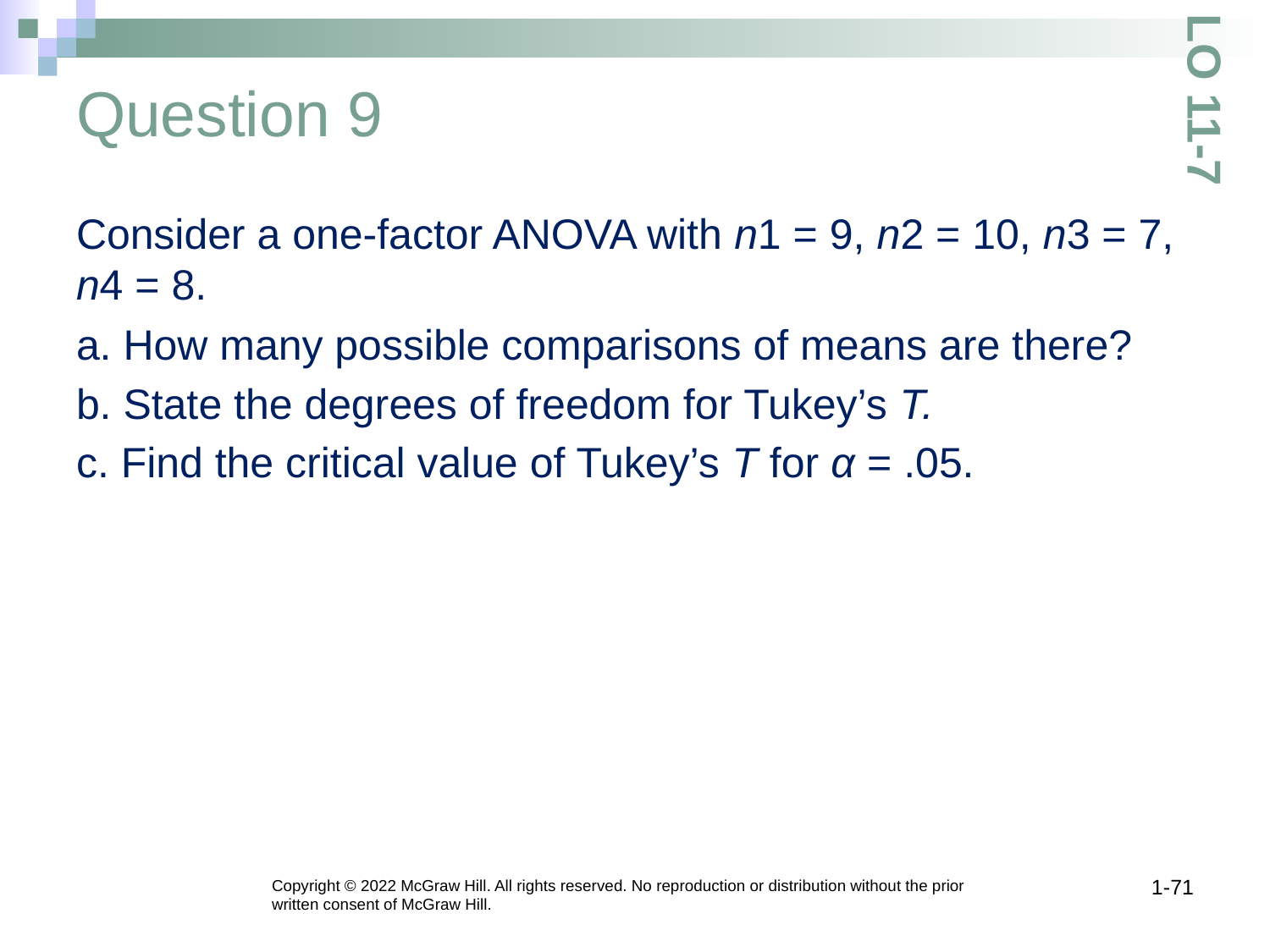

# Question 9
LO 11-7
Consider a one-factor ANOVA with n1 = 9, n2 = 10, n3 = 7, n4 = 8.
a. How many possible comparisons of means are there?
b. State the degrees of freedom for Tukey’s T.
c. Find the critical value of Tukey’s T for α = .05.
1-71
Copyright © 2022 McGraw Hill. All rights reserved. No reproduction or distribution without the prior written consent of McGraw Hill.